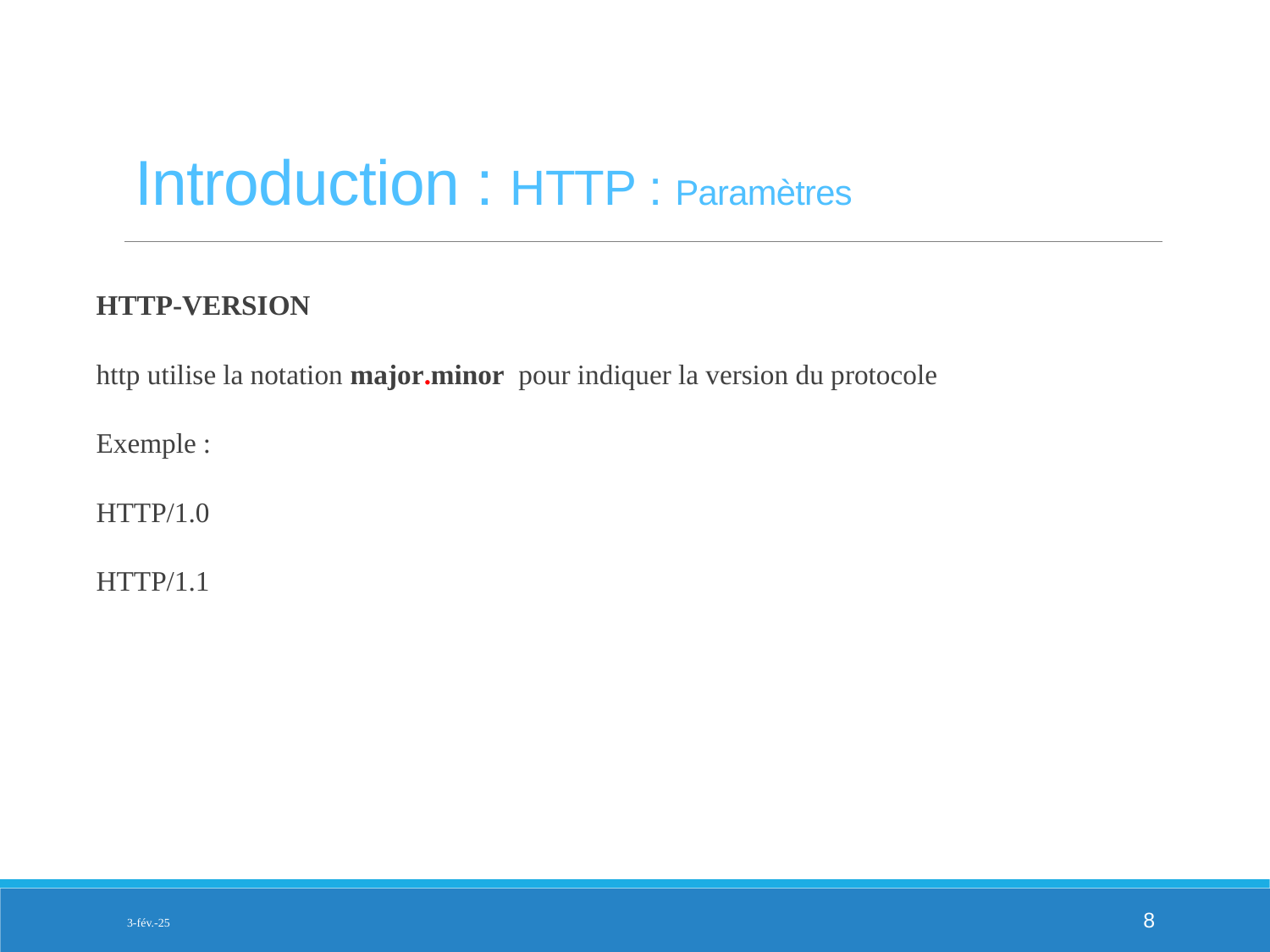

# Introduction : HTTP : Paramètres
HTTP-VERSION
http utilise la notation major.minor  pour indiquer la version du protocole
Exemple :
HTTP/1.0
HTTP/1.1
3-fév.-25
8